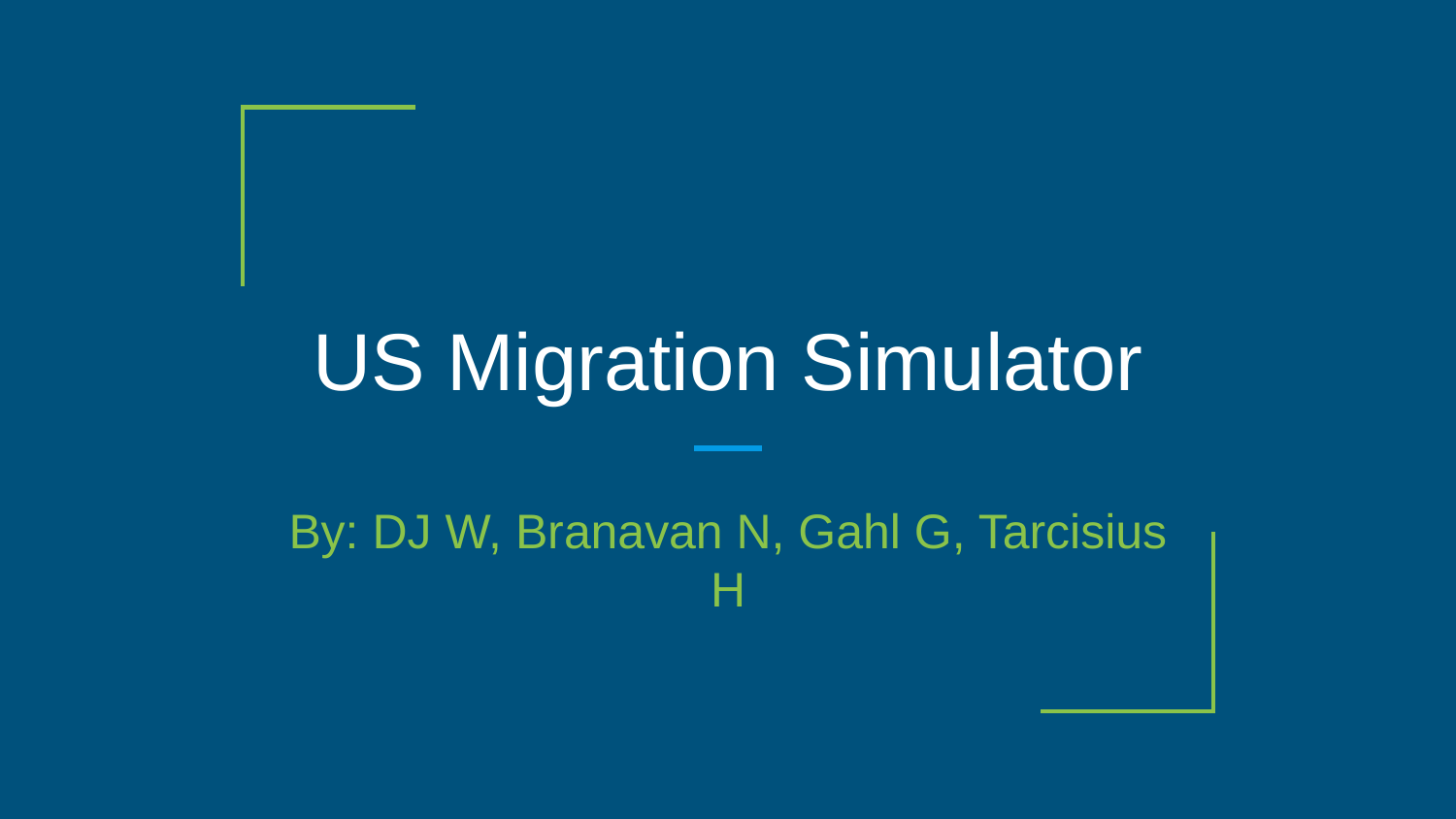

# US Migration Simulator
By: DJ W, Branavan N, Gahl G, Tarcisius H